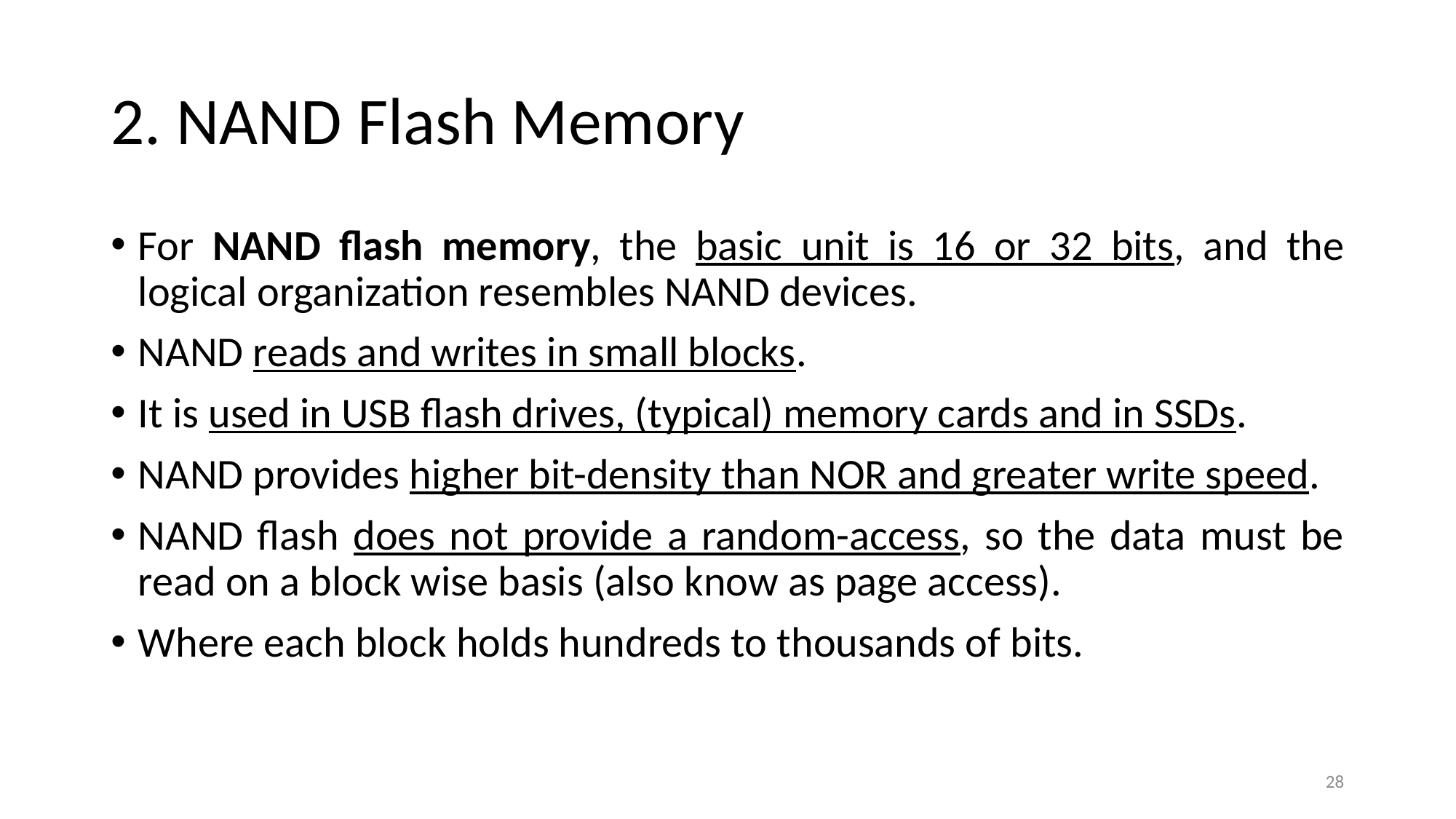

# 2. NAND Flash Memory
For NAND flash memory, the basic unit is 16 or 32 bits, and the logical organization resembles NAND devices.
NAND reads and writes in small blocks.
It is used in USB flash drives, (typical) memory cards and in SSDs.
NAND provides higher bit-density than NOR and greater write speed.
NAND flash does not provide a random-access, so the data must be read on a block wise basis (also know as page access).
Where each block holds hundreds to thousands of bits.
28